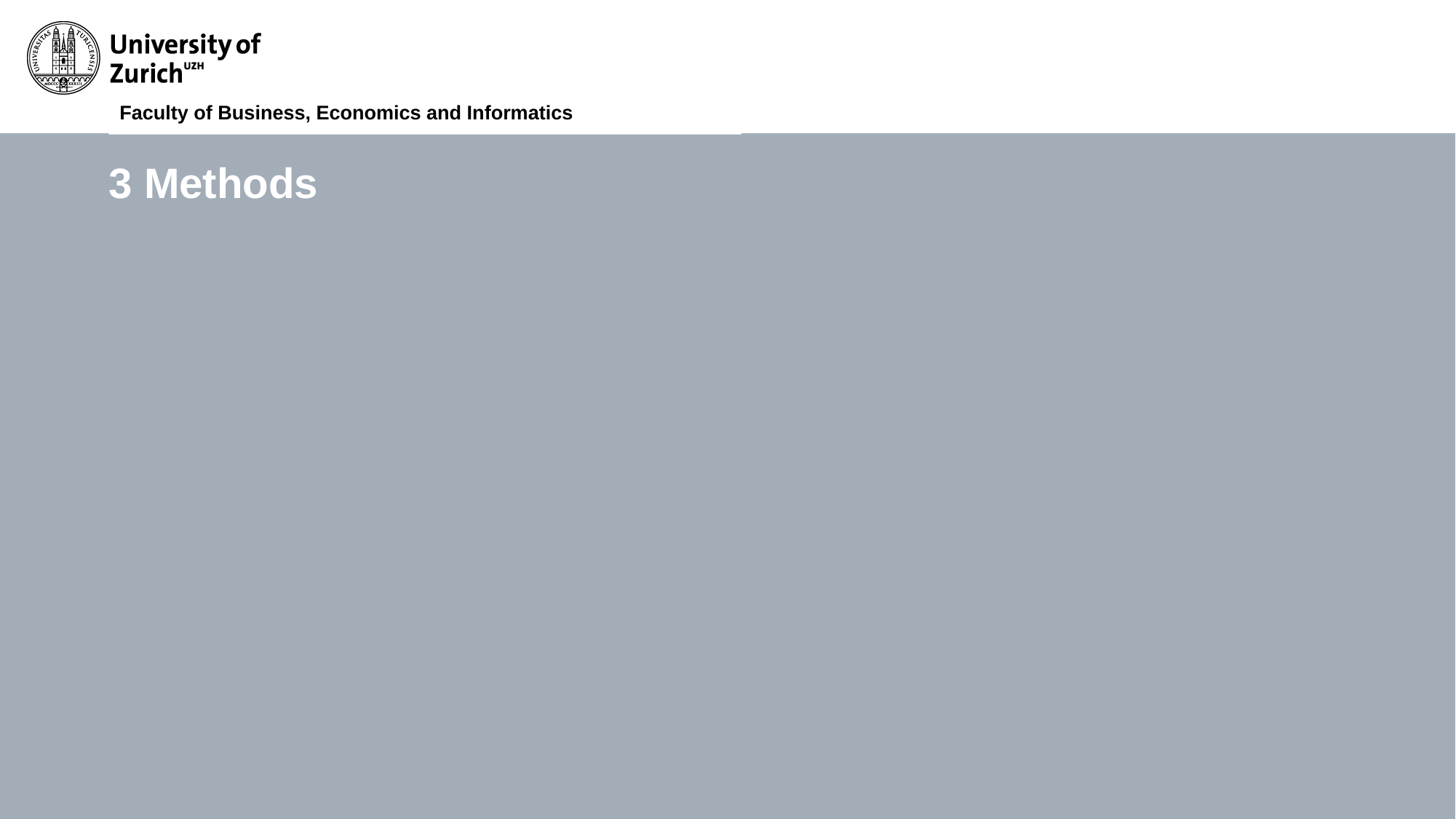

Faculty of Business, Economics and Informatics
# 3 Methods